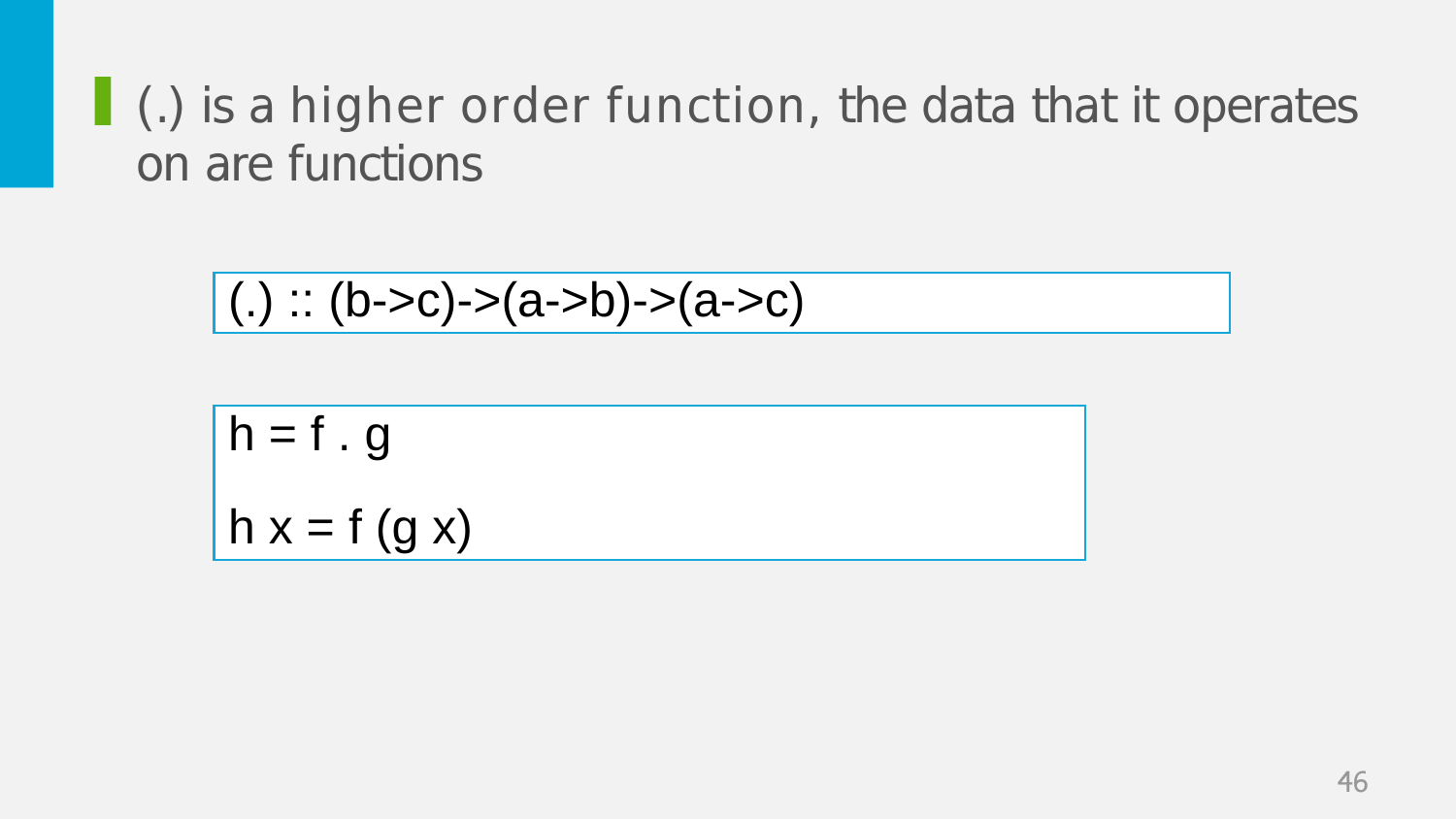

(.) is a higher order function, the data that it operates on are functions
(.) :: (b->c)->(a->b)->(a->c)
h = f . g

h x = f (g x)
46